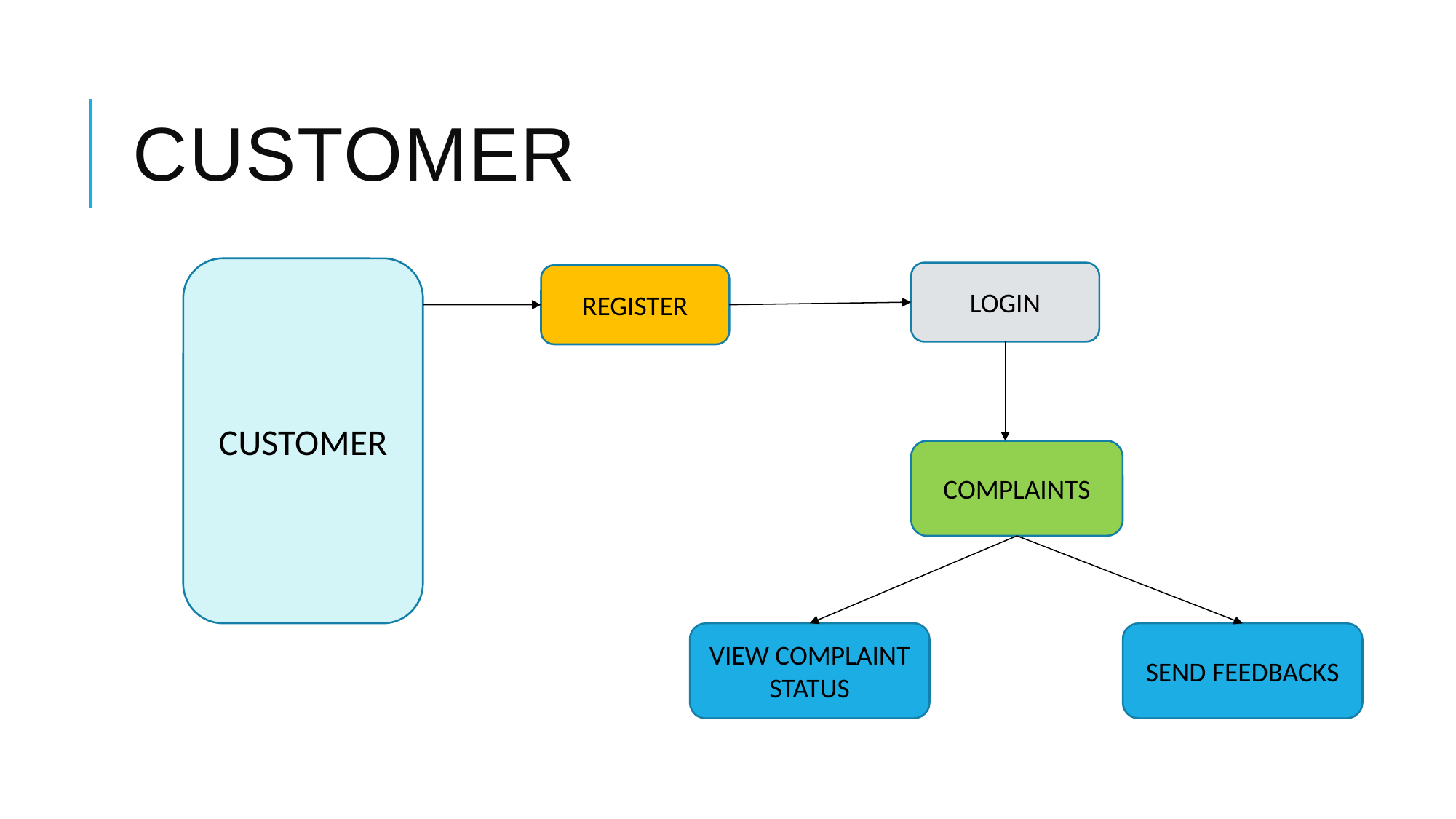

# CUSTOMER
CUSTOMER
LOGIN
REGISTER
COMPLAINTS
VIEW COMPLAINT STATUS
SEND FEEDBACKS